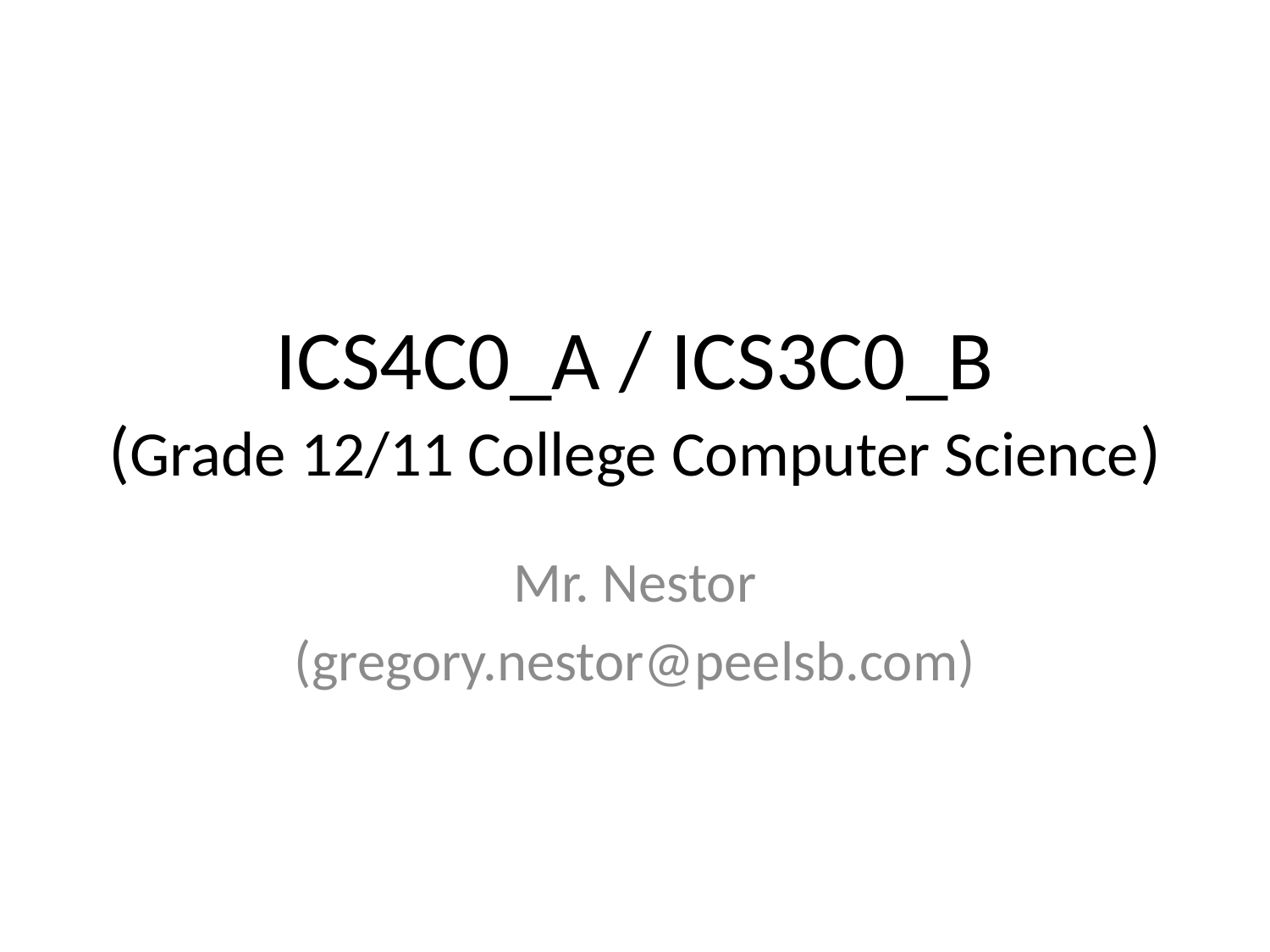

# ICS4C0_A / ICS3C0_B (Grade 12/11 College Computer Science)
Mr. Nestor
(gregory.nestor@peelsb.com)